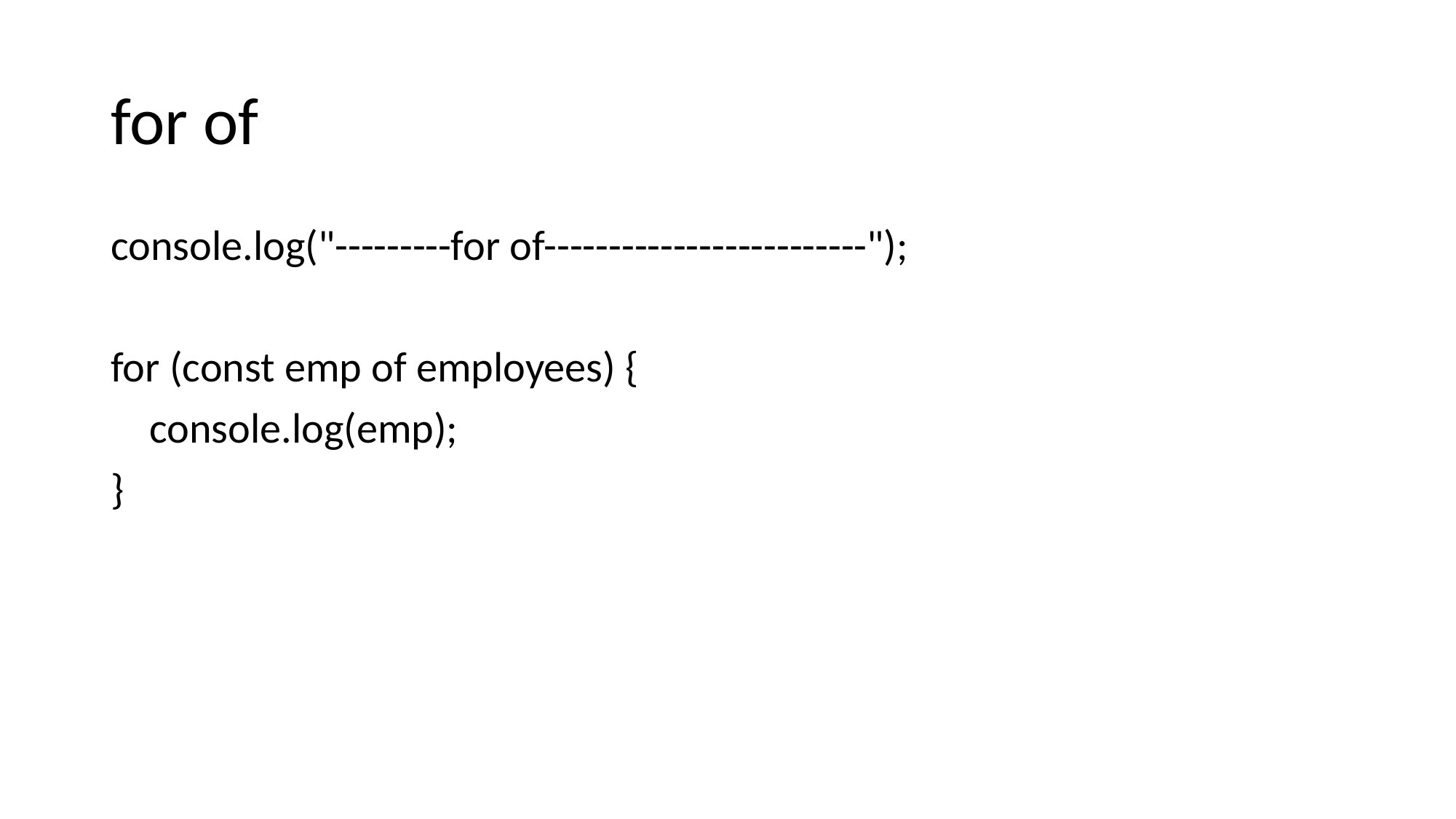

# for of
console.log("---------for of-------------------------");

for (const emp of employees) {
    console.log(emp);
}